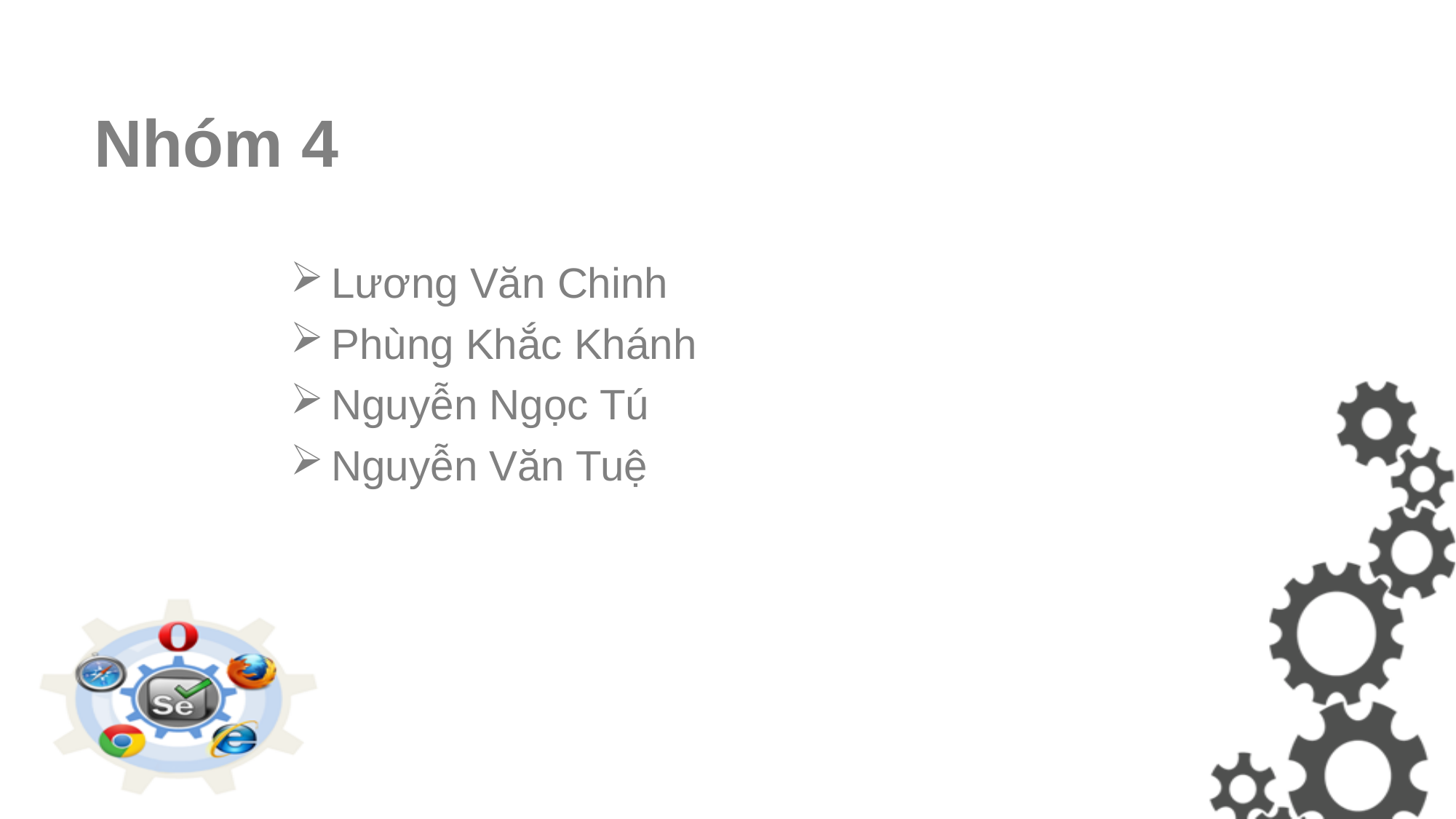

# Nhóm 4
Lương Văn Chinh
Phùng Khắc Khánh
Nguyễn Ngọc Tú
Nguyễn Văn Tuệ